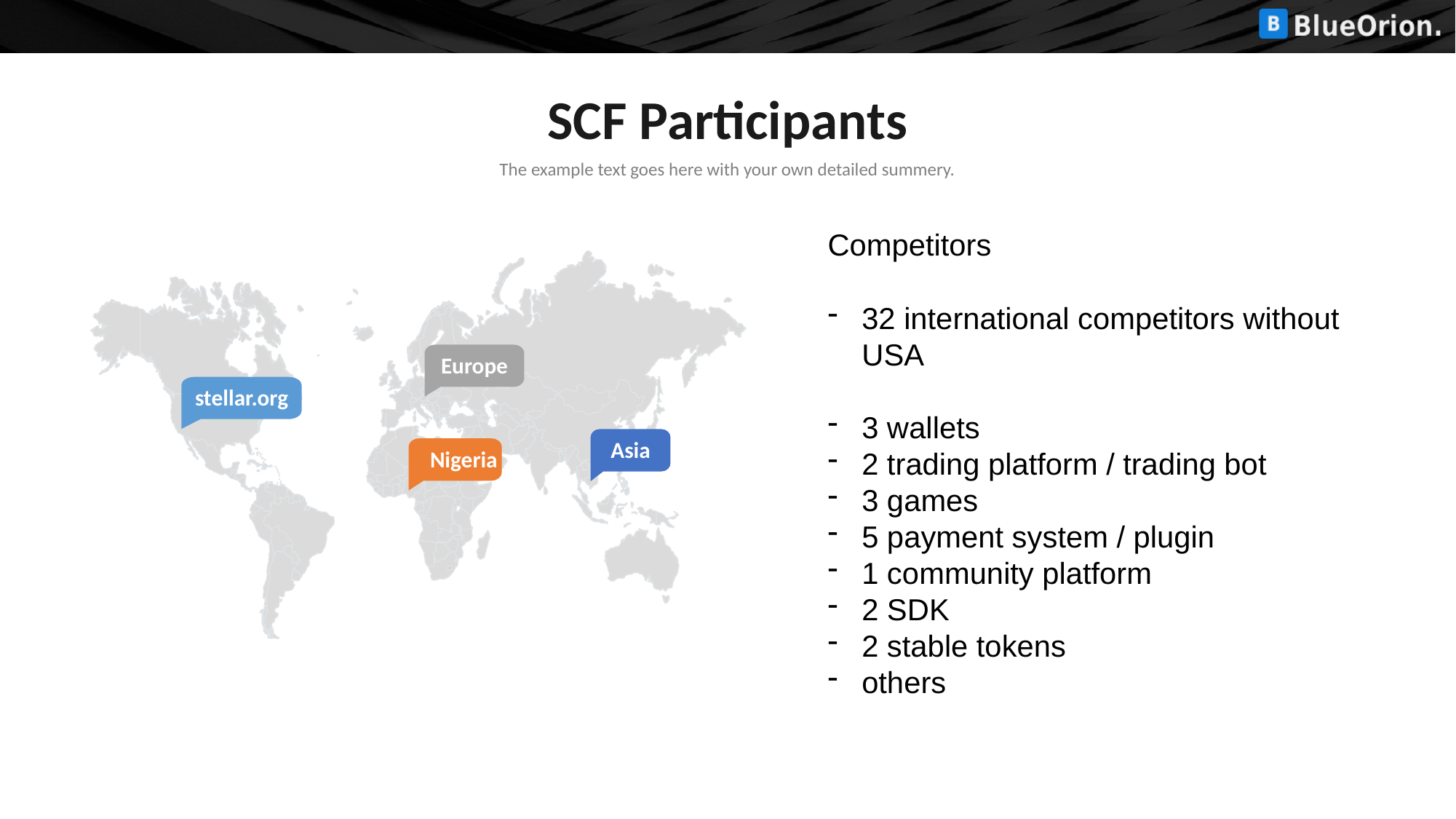

SCF Participants
The example text goes here with your own detailed summery.
Competitors

32 international competitors without USA
3 wallets
2 trading platform / trading bot
3 games
5 payment system / plugin
1 community platform
2 SDK
2 stable tokens
others

Europe

stellar.org

Asia

Nigeria